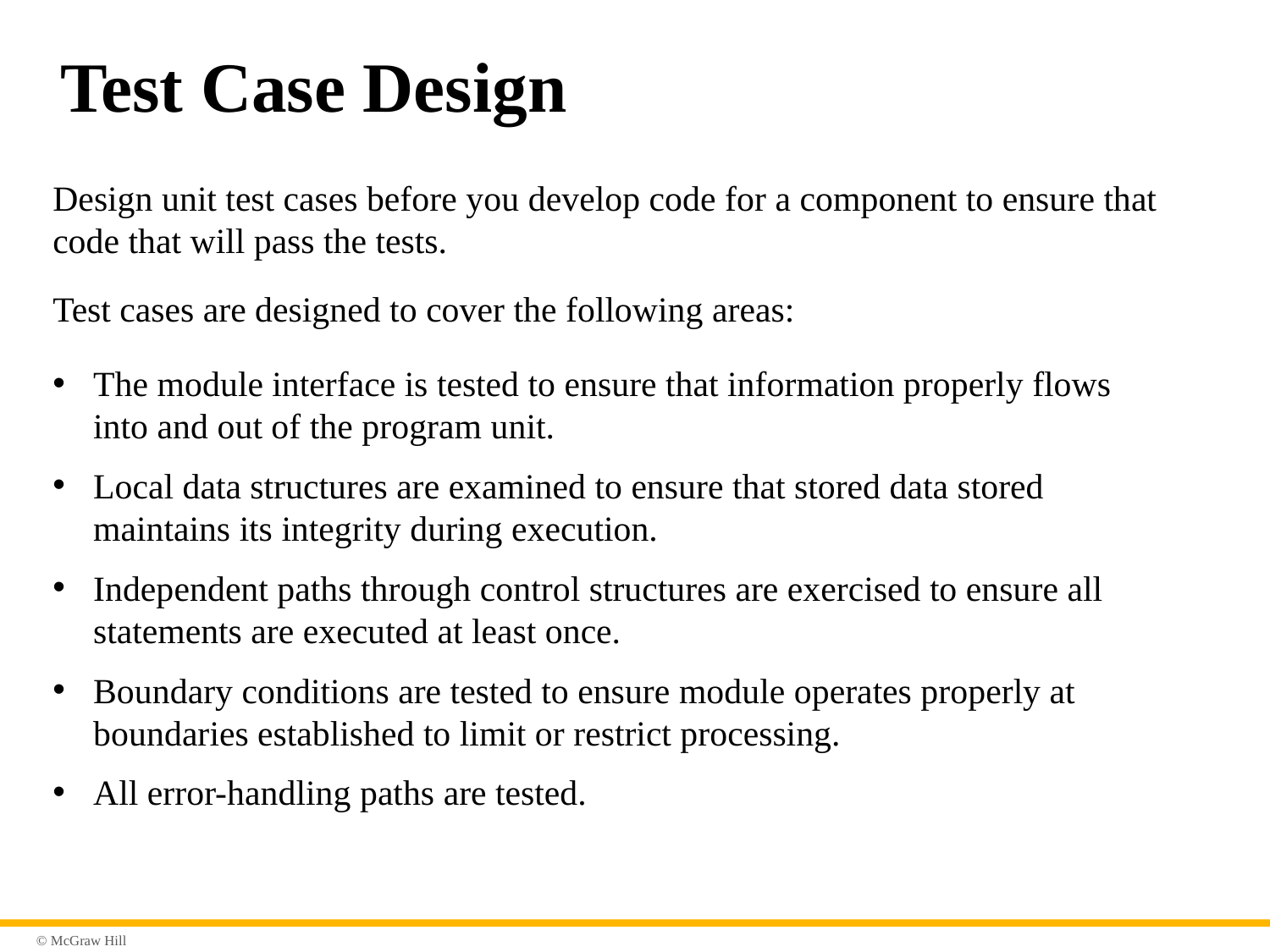

# Test Case Design
Design unit test cases before you develop code for a component to ensure that code that will pass the tests.
Test cases are designed to cover the following areas:
The module interface is tested to ensure that information properly flows into and out of the program unit.
Local data structures are examined to ensure that stored data stored maintains its integrity during execution.
Independent paths through control structures are exercised to ensure all statements are executed at least once.
Boundary conditions are tested to ensure module operates properly at boundaries established to limit or restrict processing.
All error-handling paths are tested.
15